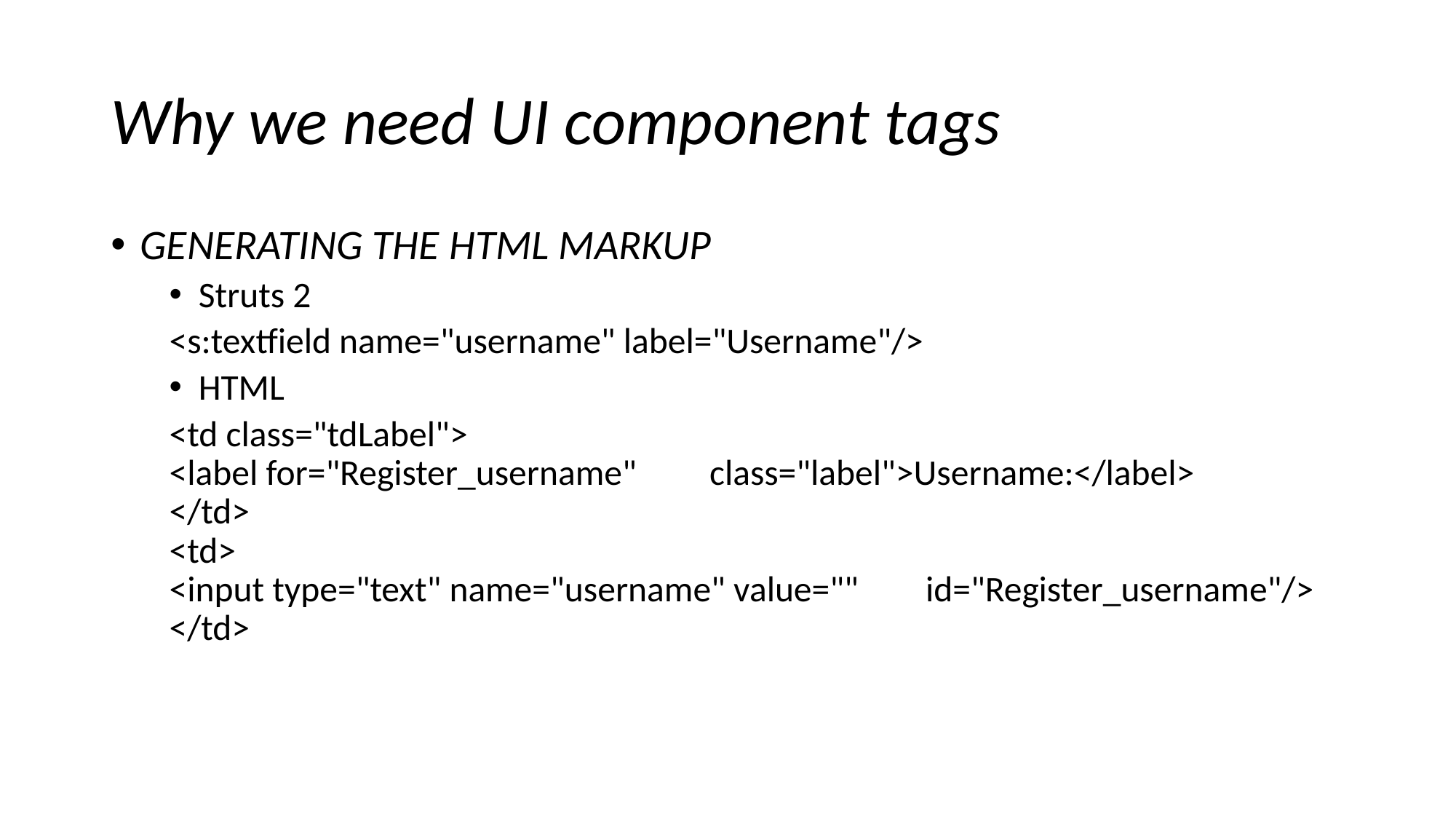

# Why we need UI component tags
GENERATING THE HTML MARKUP
Struts 2
<s:textfield name="username" label="Username"/>
HTML
<td class="tdLabel">
	<label for="Register_username" 						class="label">Username:</label>
</td>
<td>
	<input type="text" name="username" value="" 	id="Register_username"/>
</td>